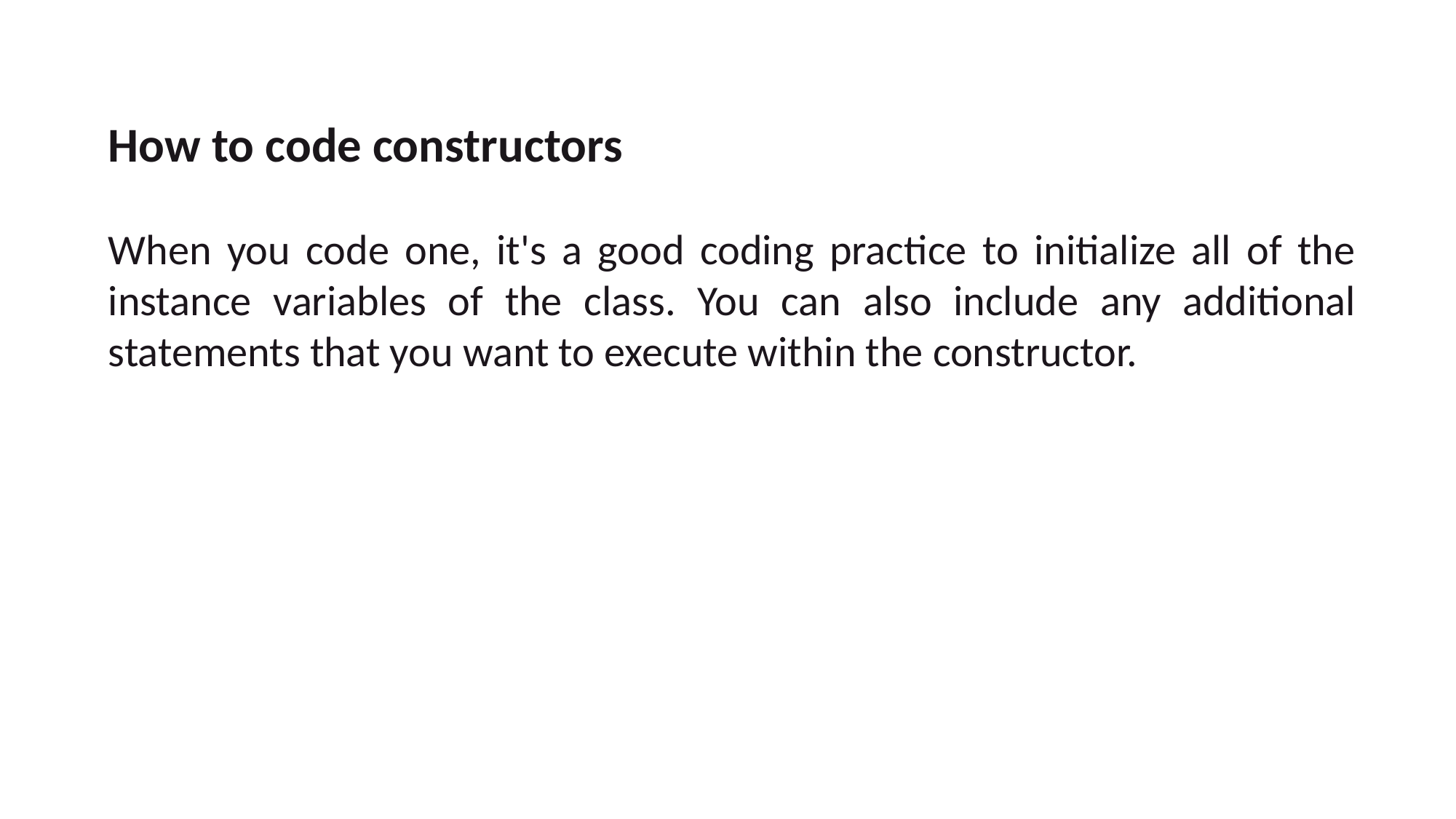

How to code constructors

When you code one, it's a good coding practice to initialize all of the instance variables of the class. You can also include any additional statements that you want to execute within the constructor.